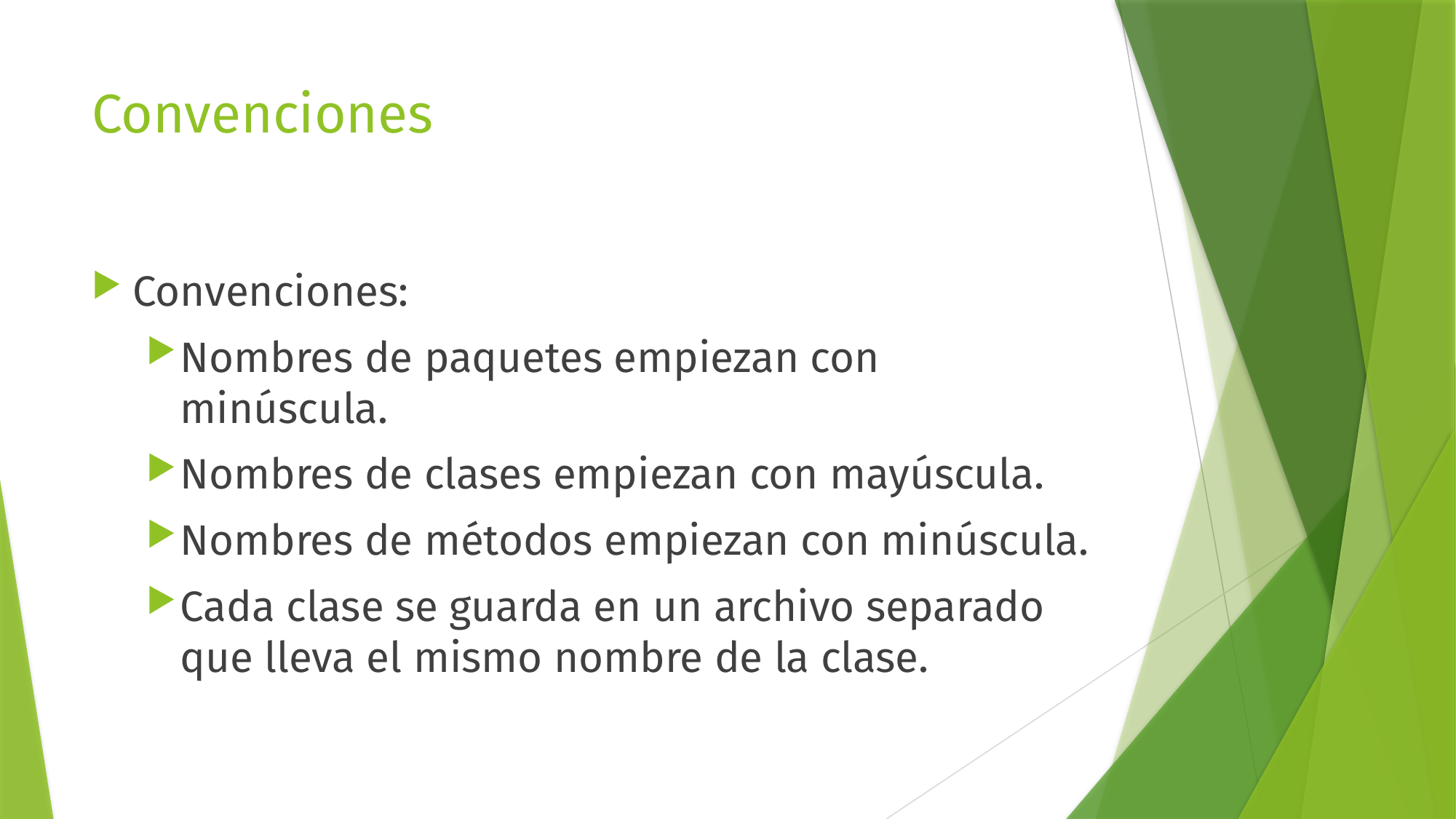

# Convenciones
Convenciones:
Nombres de paquetes empiezan con minúscula.
Nombres de clases empiezan con mayúscula.
Nombres de métodos empiezan con minúscula.
Cada clase se guarda en un archivo separado que lleva el mismo nombre de la clase.